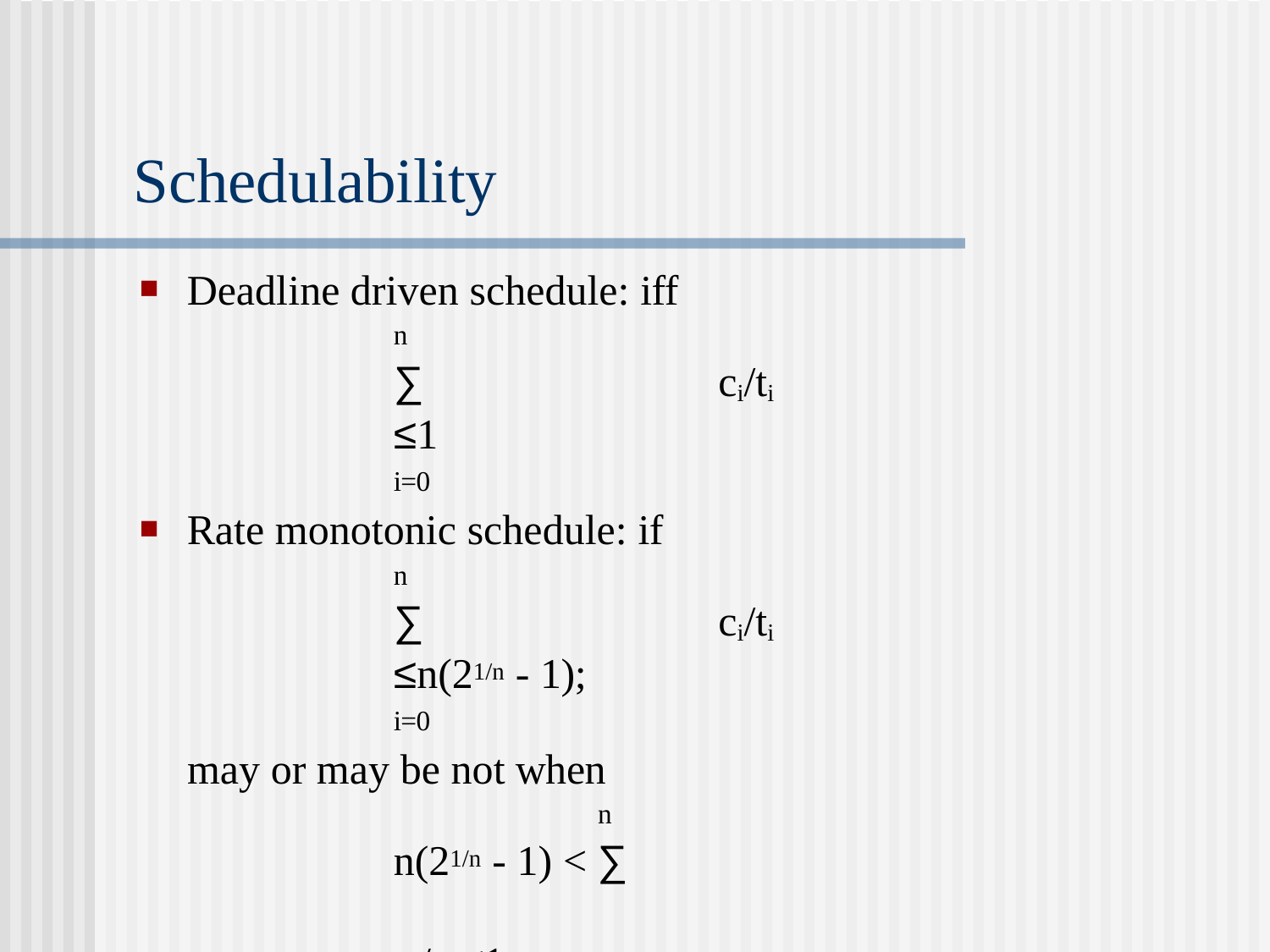

# Schedulability
Deadline driven schedule: iff
n
∑	ci/ti ≤1
i=0
Rate monotonic schedule: if
n
∑	ci/ti ≤n(21/n - 1);
i=0
may or may be not when
n
n(21/n - 1) < ∑	ci/ti ≤1
i=0